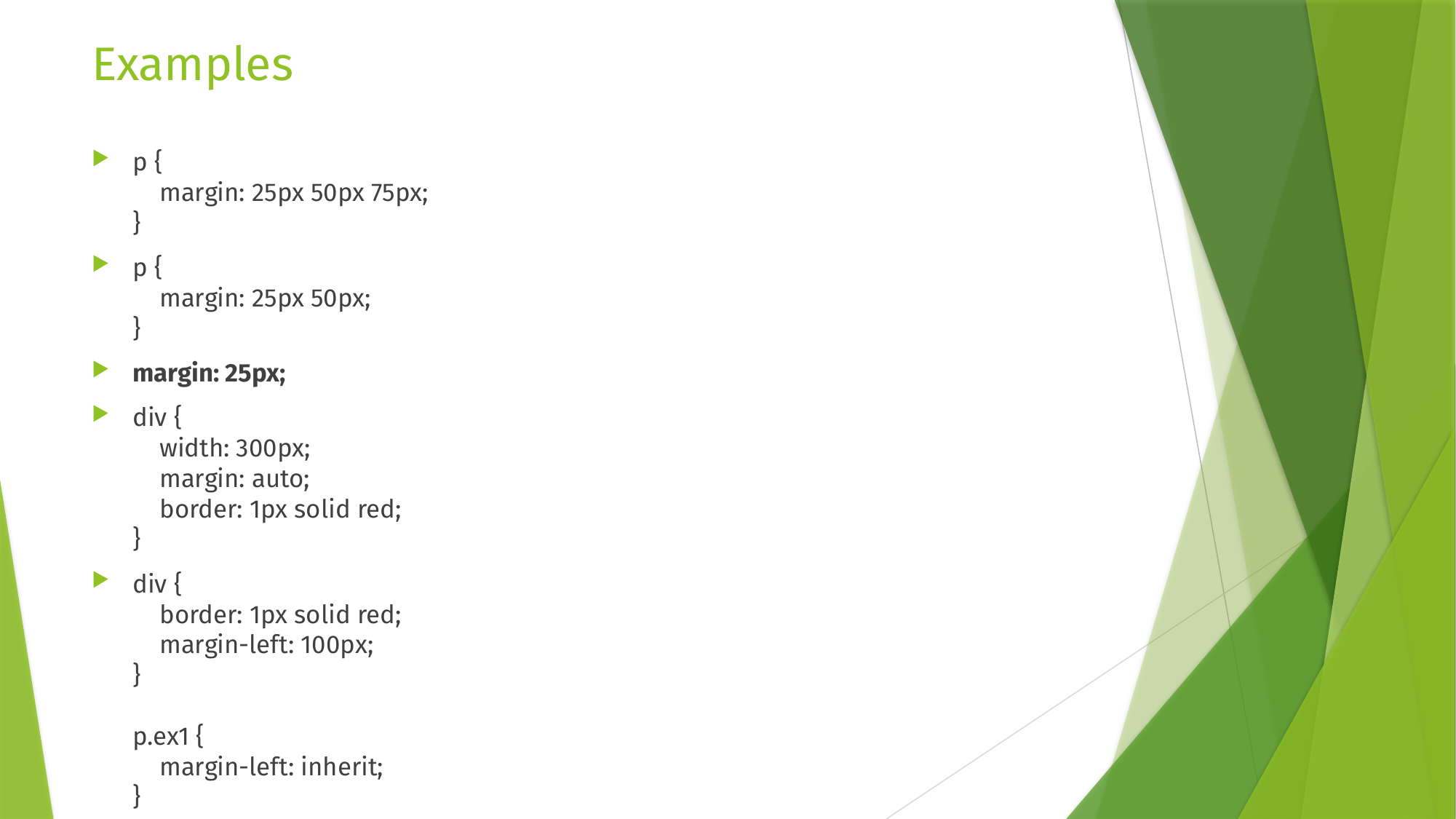

# Examples
p {
    margin: 25px 50px 75px;
}
p {
    margin: 25px 50px;
}
margin: 25px;
div {
    width: 300px;
    margin: auto;
    border: 1px solid red;
}
div {
    border: 1px solid red;
    margin-left: 100px;
}
p.ex1 {
    margin-left: inherit;
}